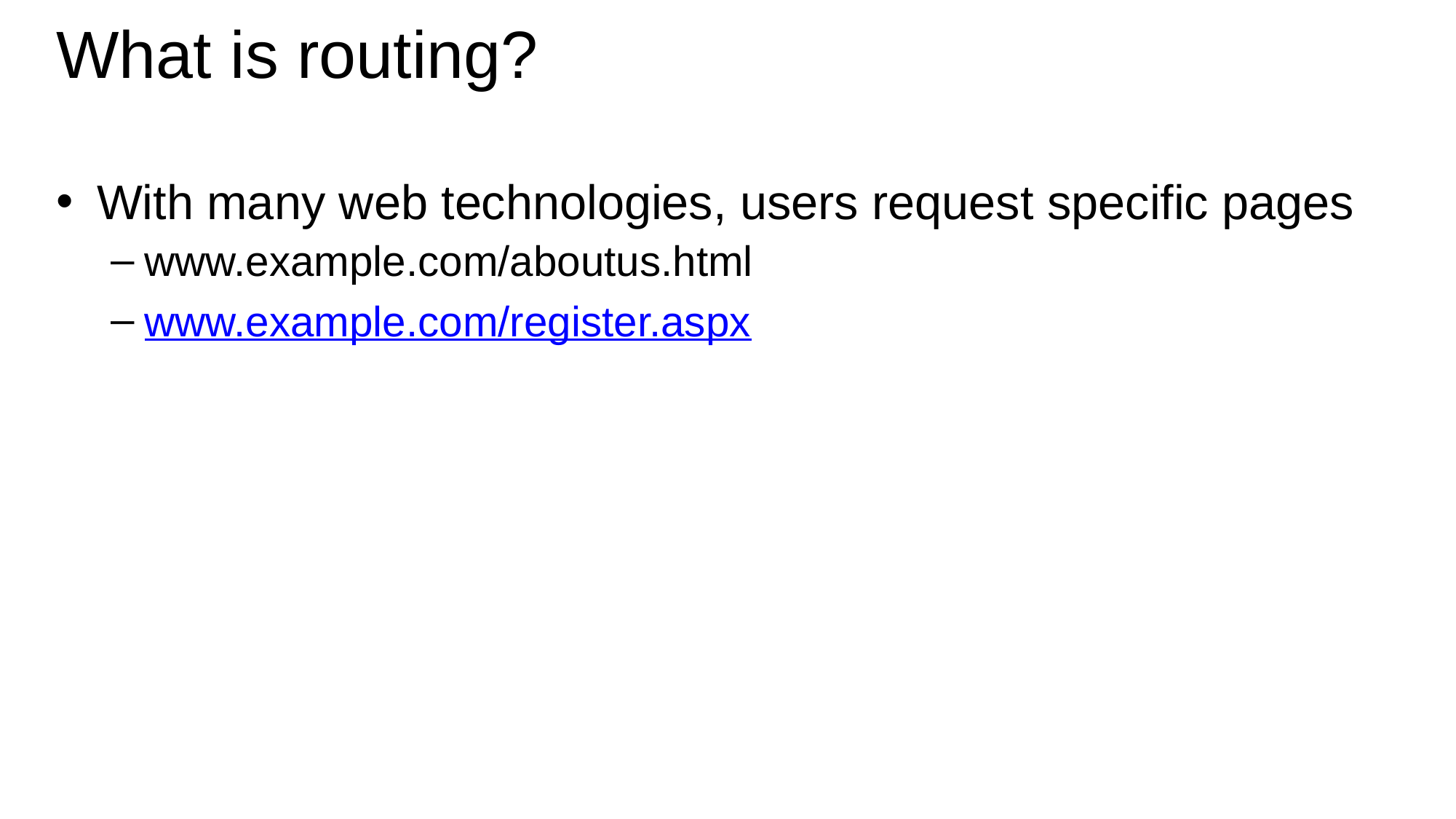

# What is routing?
With many web technologies, users request specific pages
www.example.com/aboutus.html
www.example.com/register.aspx